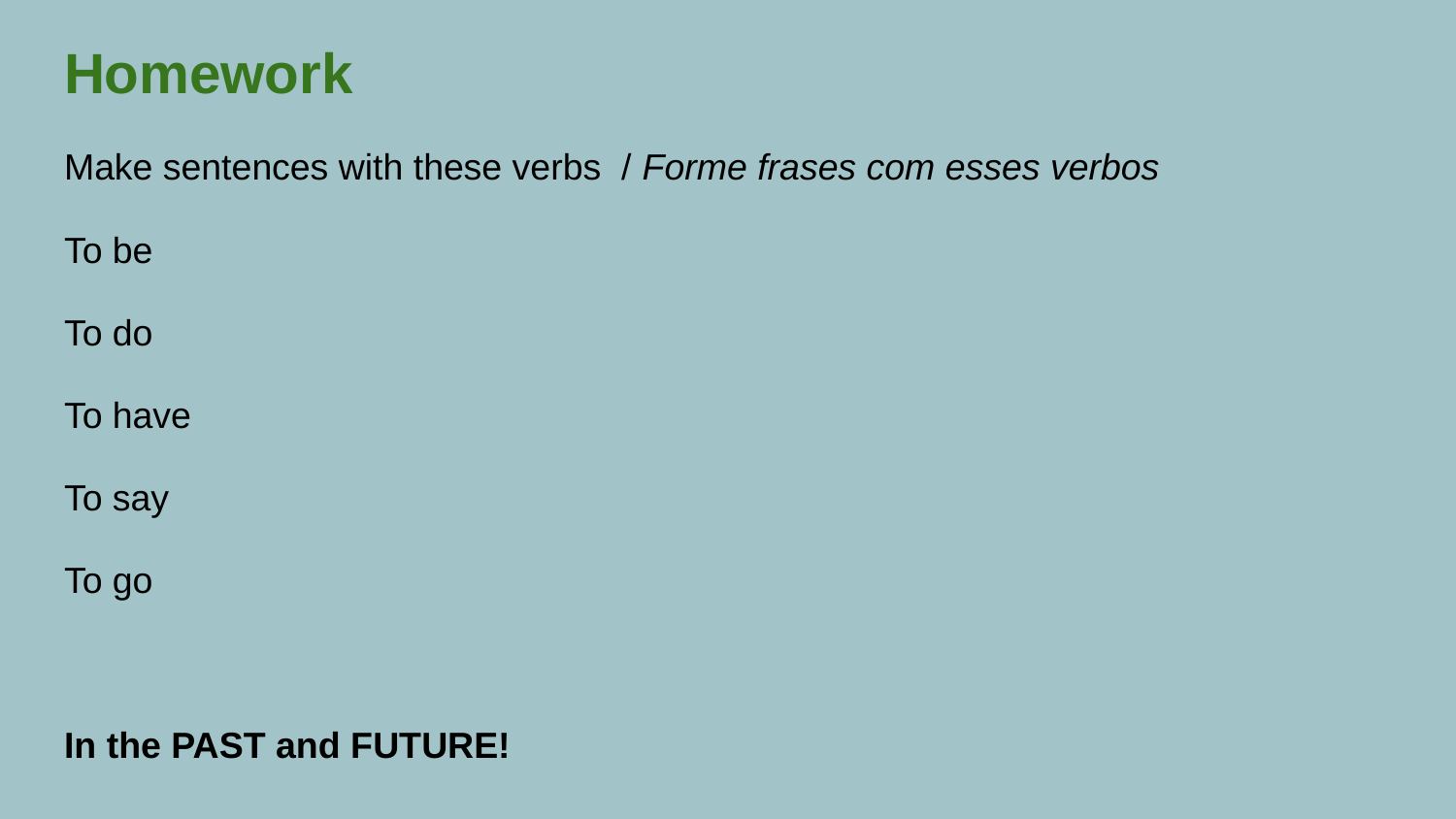

Homework
Make sentences with these verbs  / Forme frases com esses verbos
To be
To do
To have
To say
To go

In the PAST and FUTURE!